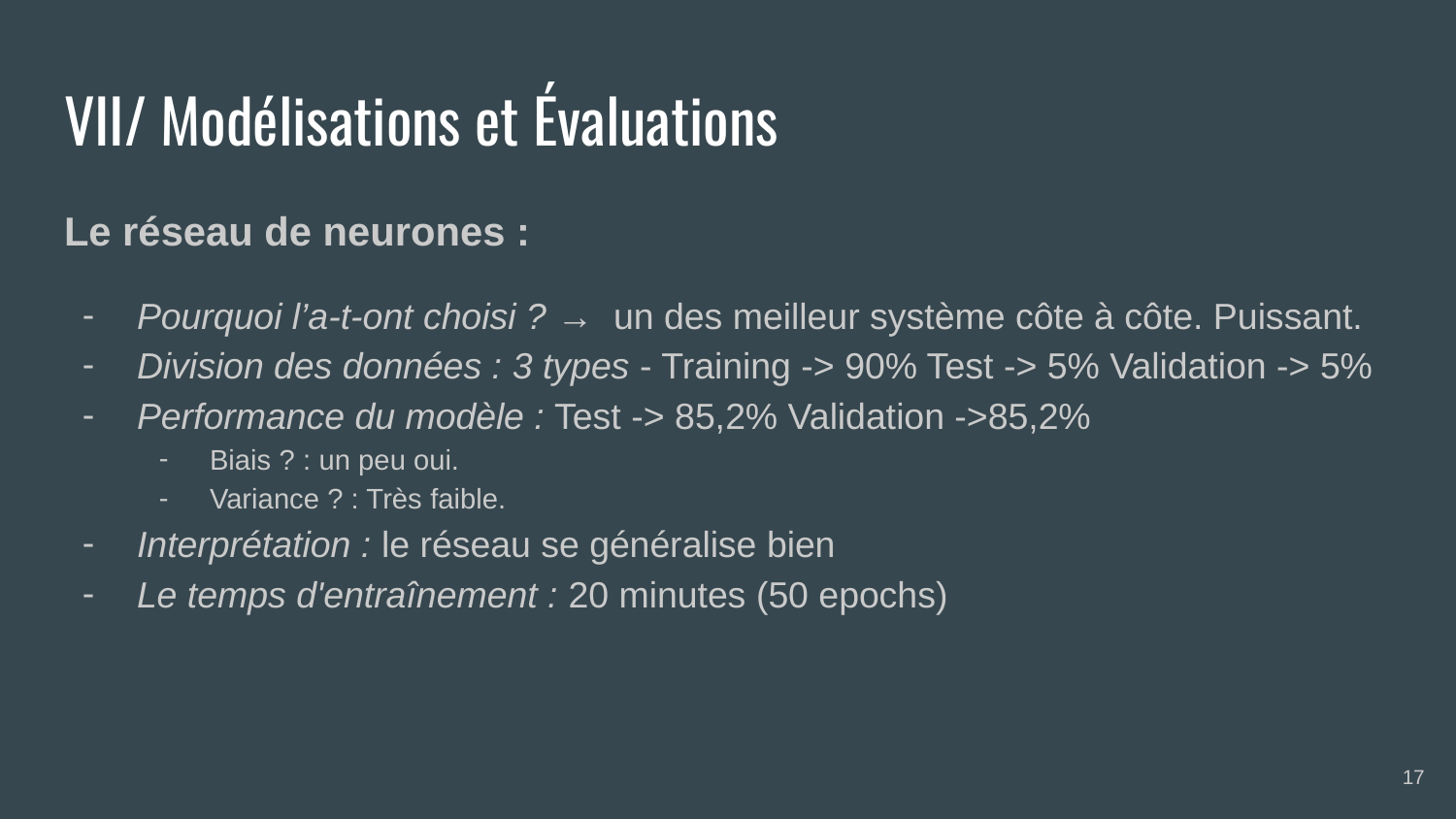

# VII/ Modélisations et Évaluations
Le réseau de neurones :
Pourquoi l’a-t-ont choisi ? →  un des meilleur système côte à côte. Puissant.
Division des données : 3 types - Training -> 90% Test -> 5% Validation -> 5%
Performance du modèle : Test -> 85,2% Validation ->85,2%
Biais ? : un peu oui.
Variance ? : Très faible.
Interprétation : le réseau se généralise bien
Le temps d'entraînement : 20 minutes (50 epochs)

17